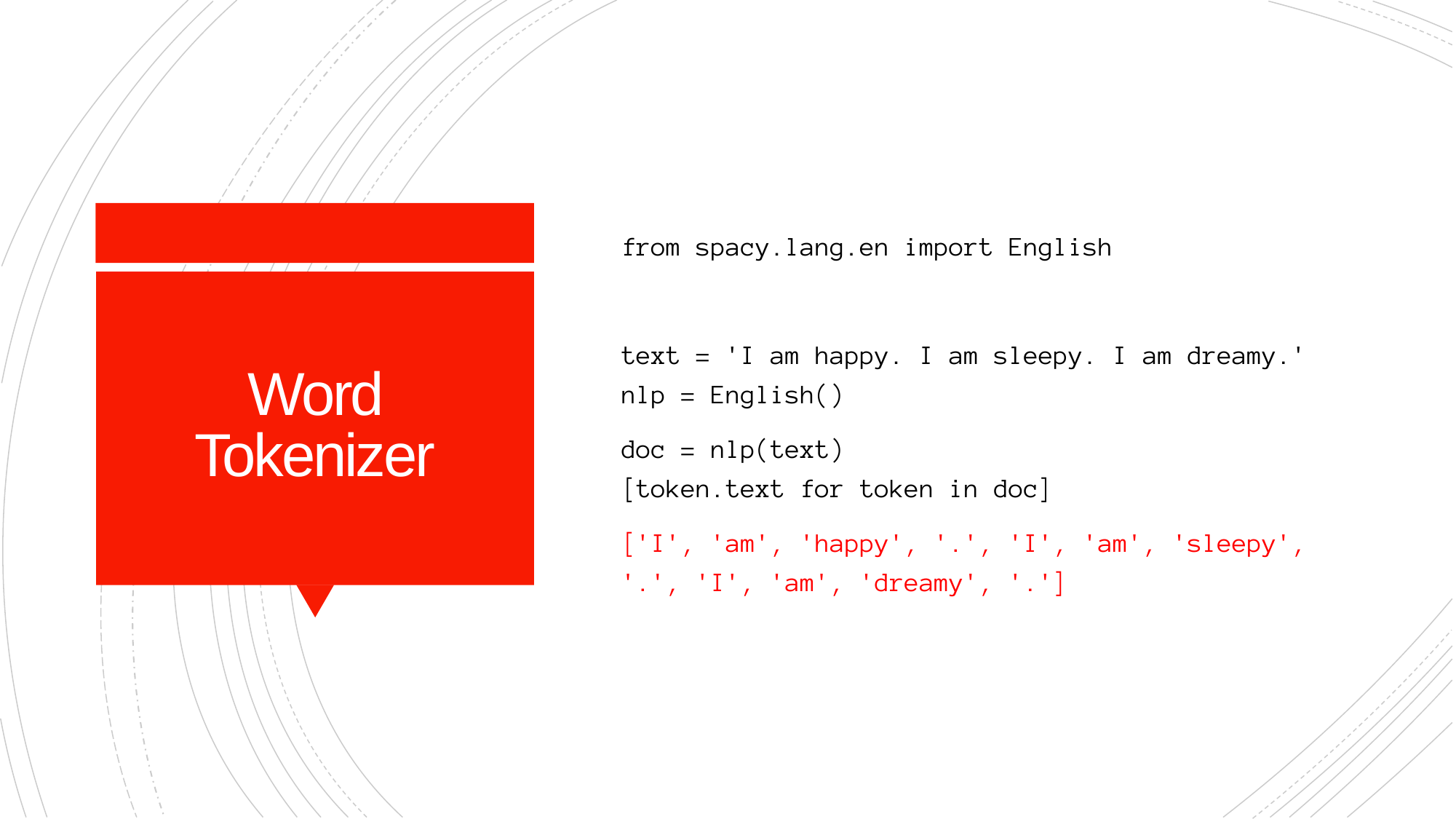

from spacy.lang.en import English

text = 'I am happy. I am sleepy. I am dreamy.'
nlp = English()
doc = nlp(text)
[token.text for token in doc]
['I', 'am', 'happy', '.', 'I', 'am', 'sleepy', '.', 'I', 'am', 'dreamy', '.']
# Word Tokenizer